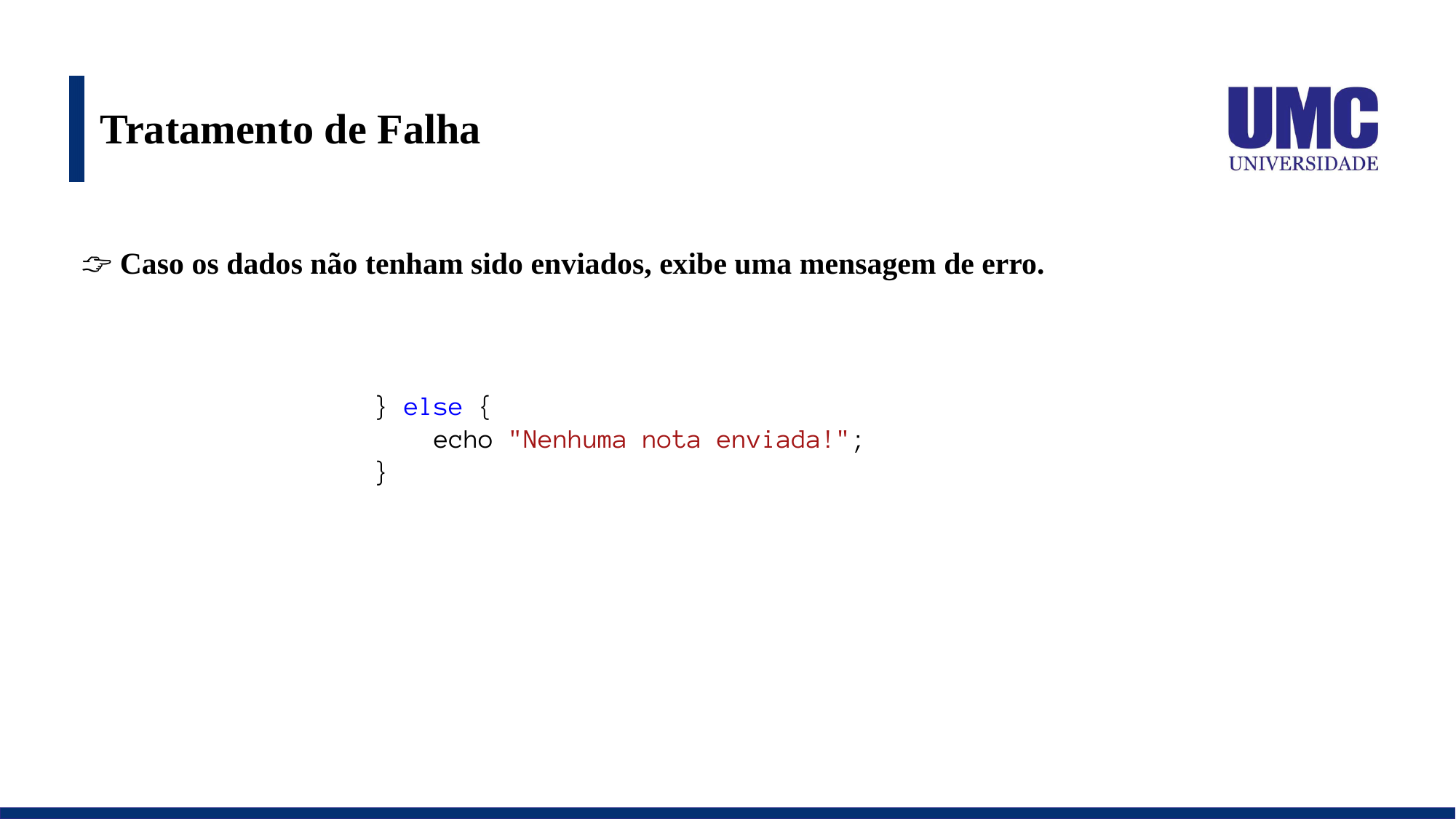

# Tratamento de Falha
👉 Caso os dados não tenham sido enviados, exibe uma mensagem de erro.
} else {
    echo "Nenhuma nota enviada!";
}